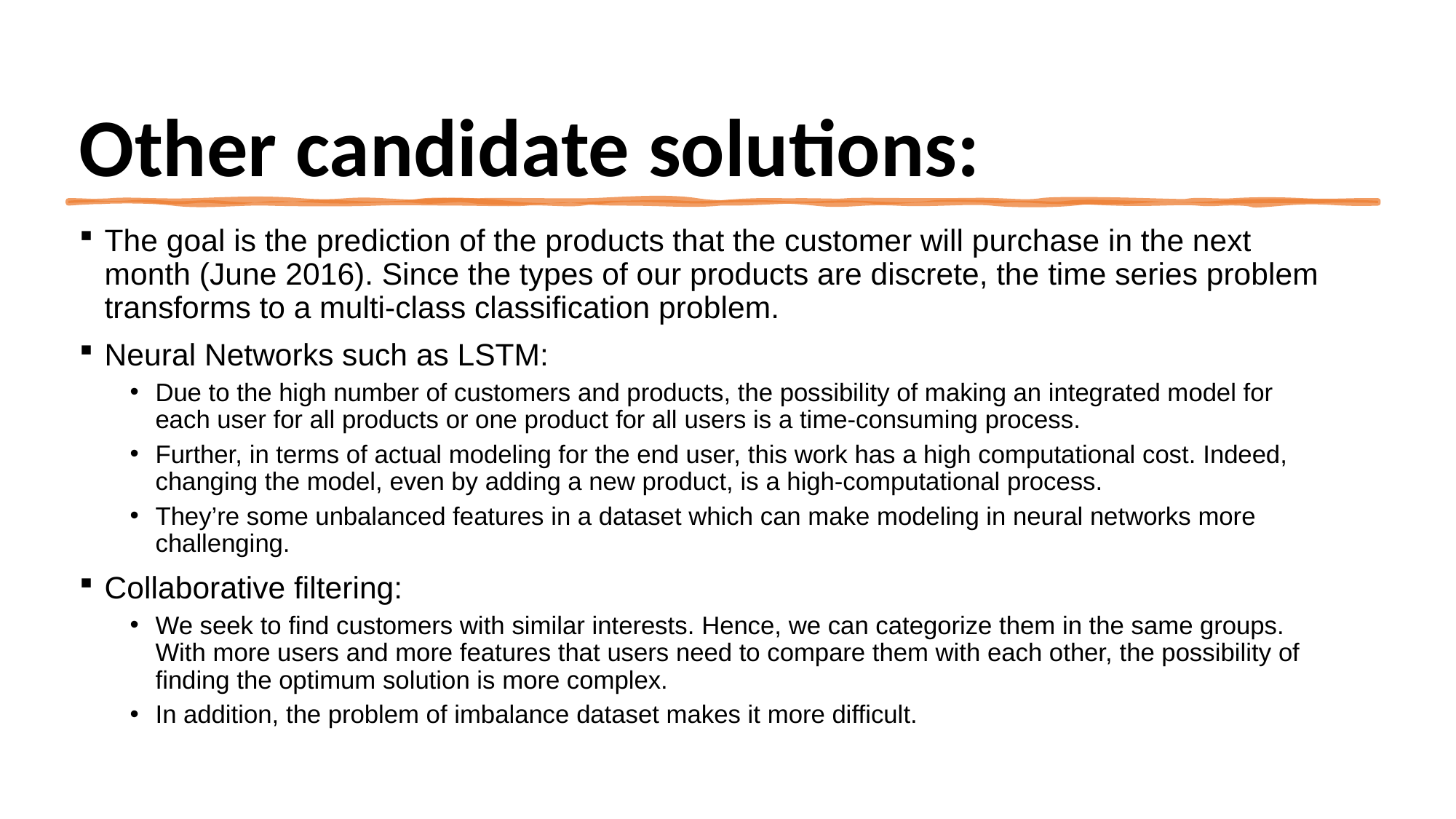

# Other candidate solutions:

The goal is the prediction of the products that the customer will purchase in the next month (June 2016). Since the types of our products are discrete, the time series problem transforms to a multi-class classification problem.
Neural Networks such as LSTM:
Due to the high number of customers and products, the possibility of making an integrated model for each user for all products or one product for all users is a time-consuming process.
Further, in terms of actual modeling for the end user, this work has a high computational cost. Indeed, changing the model, even by adding a new product, is a high-computational process.
They’re some unbalanced features in a dataset which can make modeling in neural networks more challenging.
Collaborative filtering:
We seek to find customers with similar interests. Hence, we can categorize them in the same groups. With more users and more features that users need to compare them with each other, the possibility of finding the optimum solution is more complex.
In addition, the problem of imbalance dataset makes it more difficult.